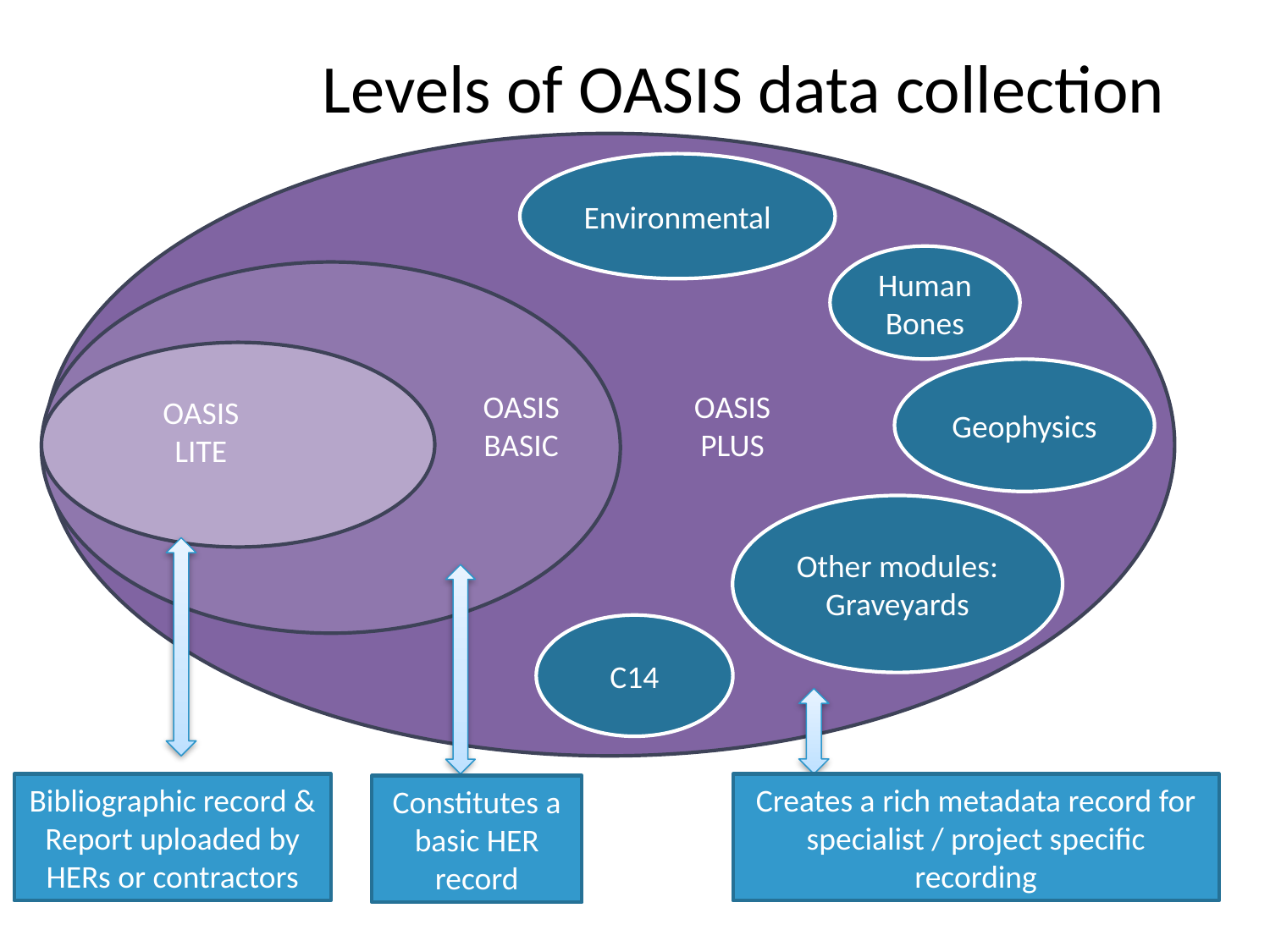

Levels of OASIS data collection

Environmental
Human Bones

Geophysics
OASIS BASIC
OASISPLUS
OASIS LITE
Other modules:
Graveyards

C14

Bibliographic record & Report uploaded by HERs or contractors
Creates a rich metadata record for specialist / project specific recording
Constitutes a basic HER record